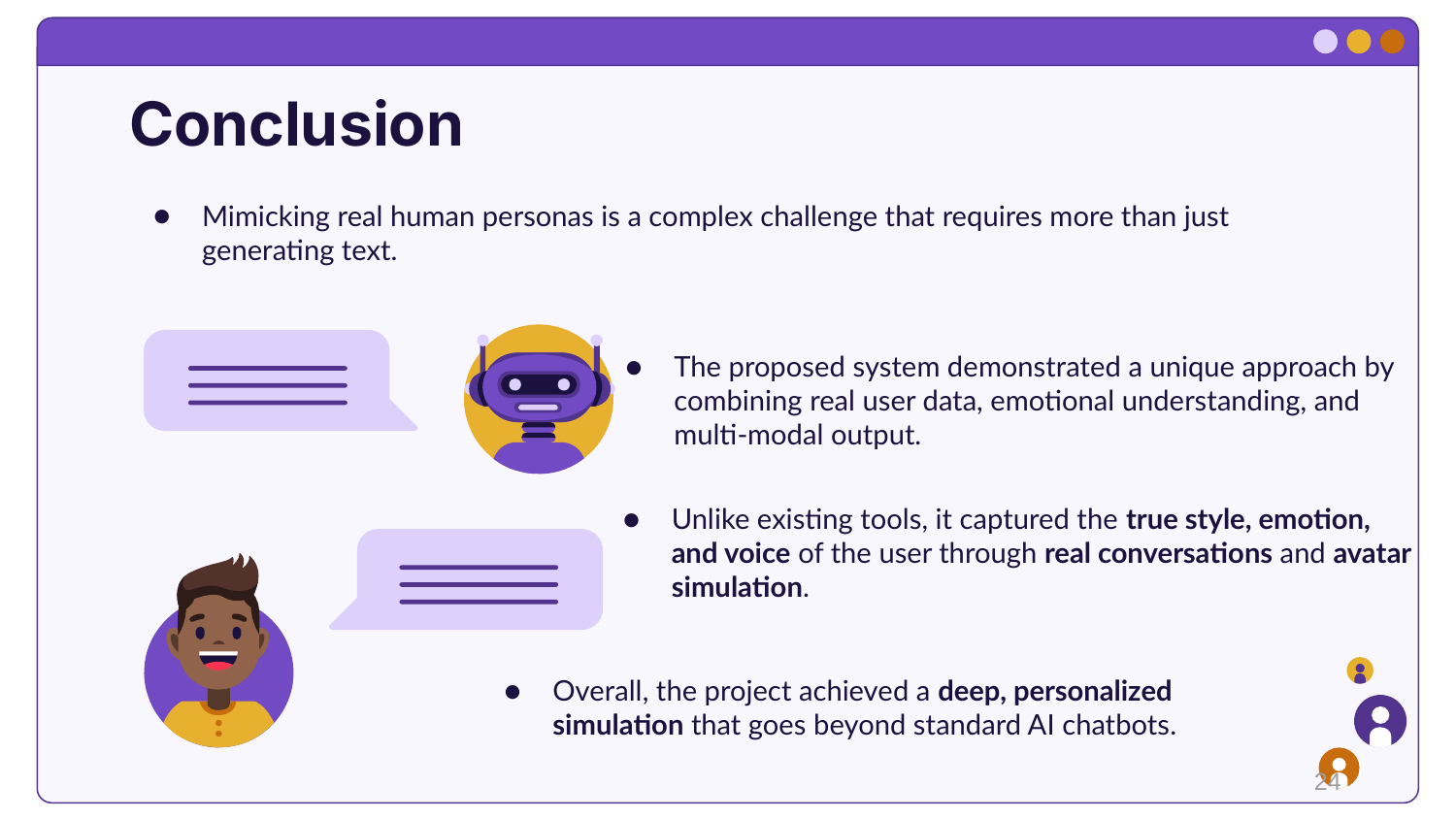

# Conclusion
Mimicking real human personas is a complex challenge that requires more than just generating text.

The proposed system demonstrated a unique approach by combining real user data, emotional understanding, and multi-modal output.
Unlike existing tools, it captured the true style, emotion, and voice of the user through real conversations and avatar simulation.

Overall, the project achieved a deep, personalized simulation that goes beyond standard AI chatbots.
24